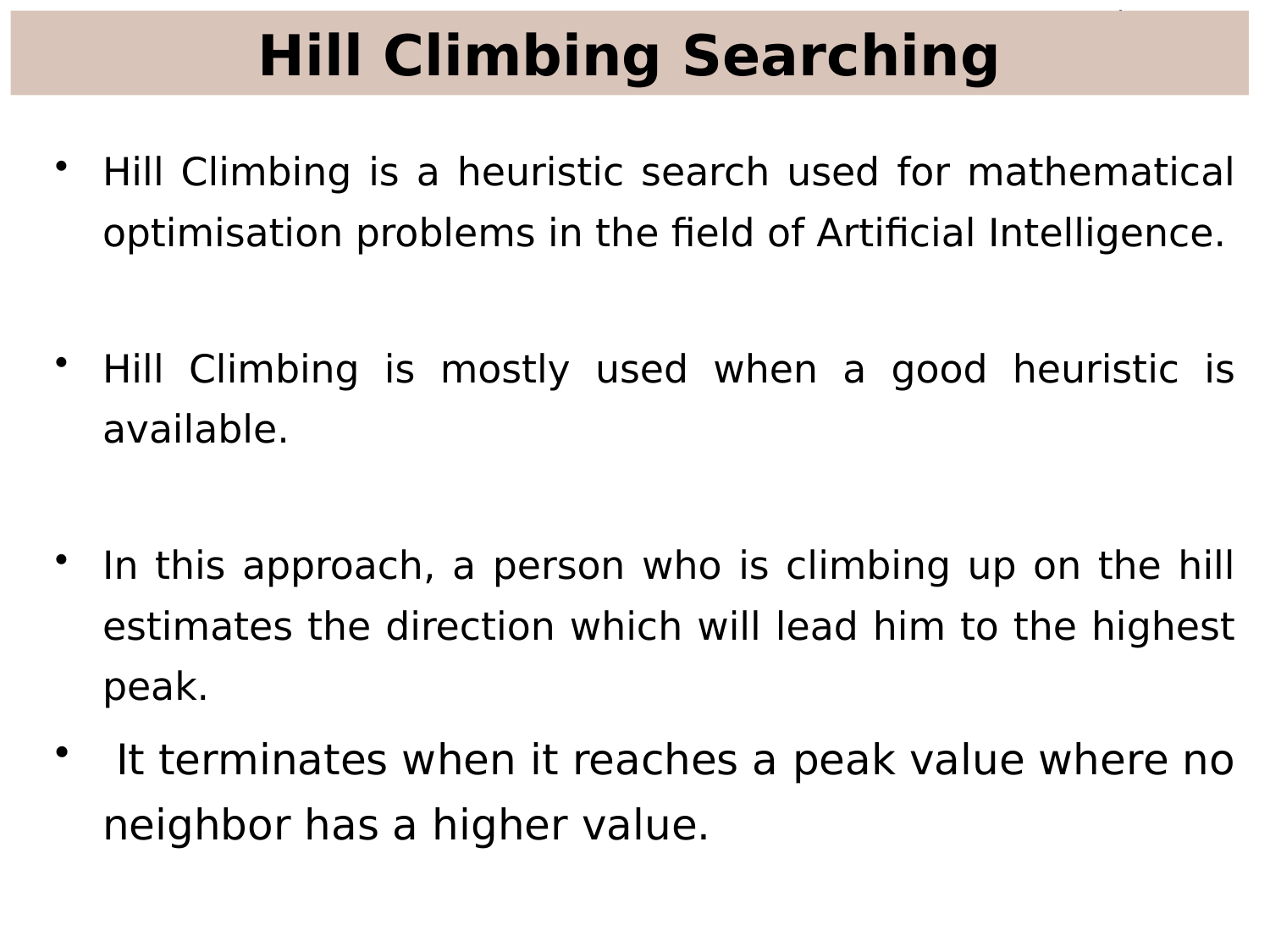

# Hill Climbing Searching
Hill Climbing is a heuristic search used for mathematical optimisation problems in the field of Artificial Intelligence.

Hill Climbing is mostly used when a good heuristic is available.

In this approach, a person who is climbing up on the hill estimates the direction which will lead him to the highest peak.
 It terminates when it reaches a peak value where no neighbor has a higher value.